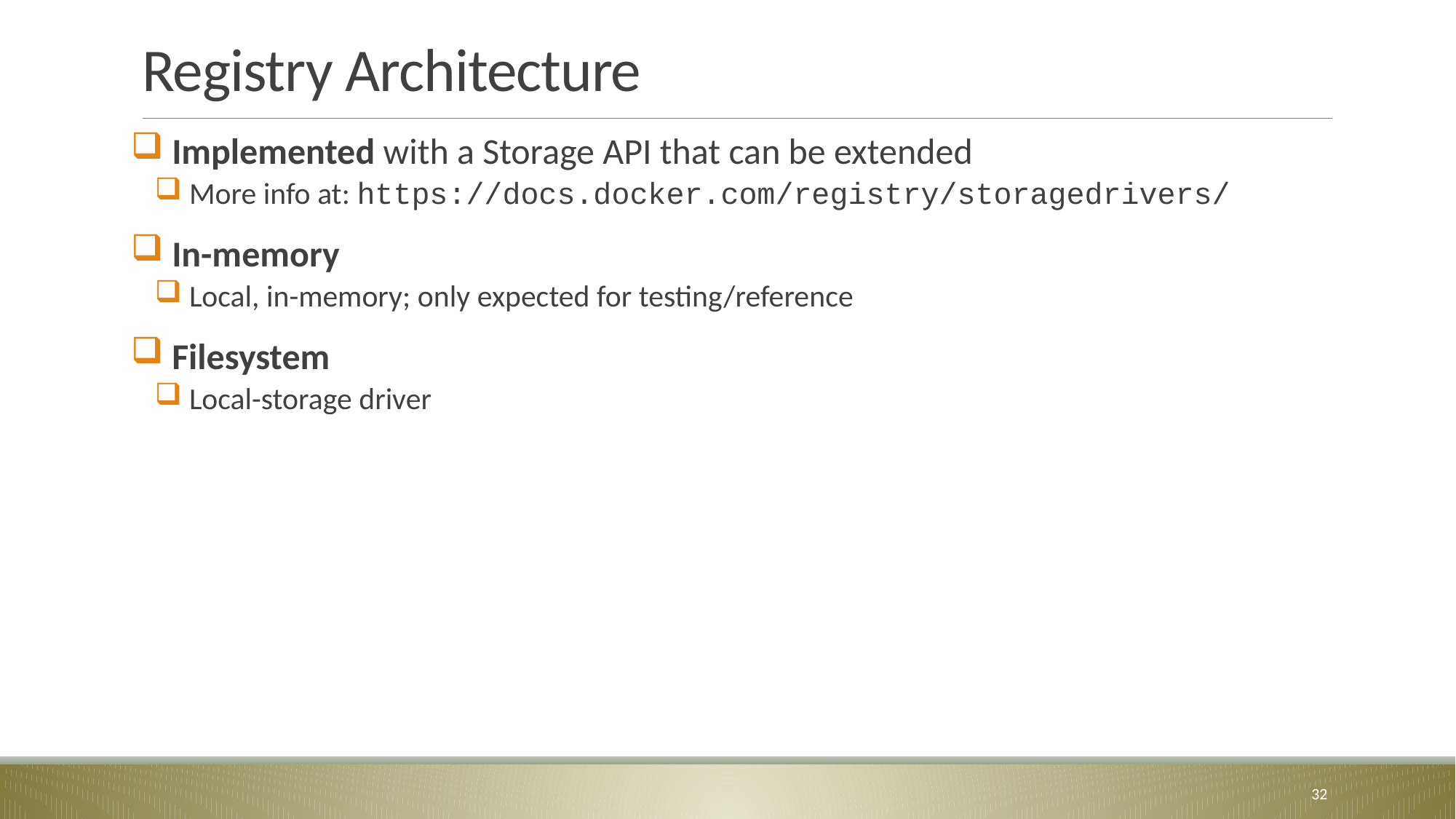

# Registry Architecture
 Implemented with a Storage API that can be extended
 More info at: https://docs.docker.com/registry/storagedrivers/
 In-memory
 Local, in-memory; only expected for testing/reference
 Filesystem
 Local-storage driver

32